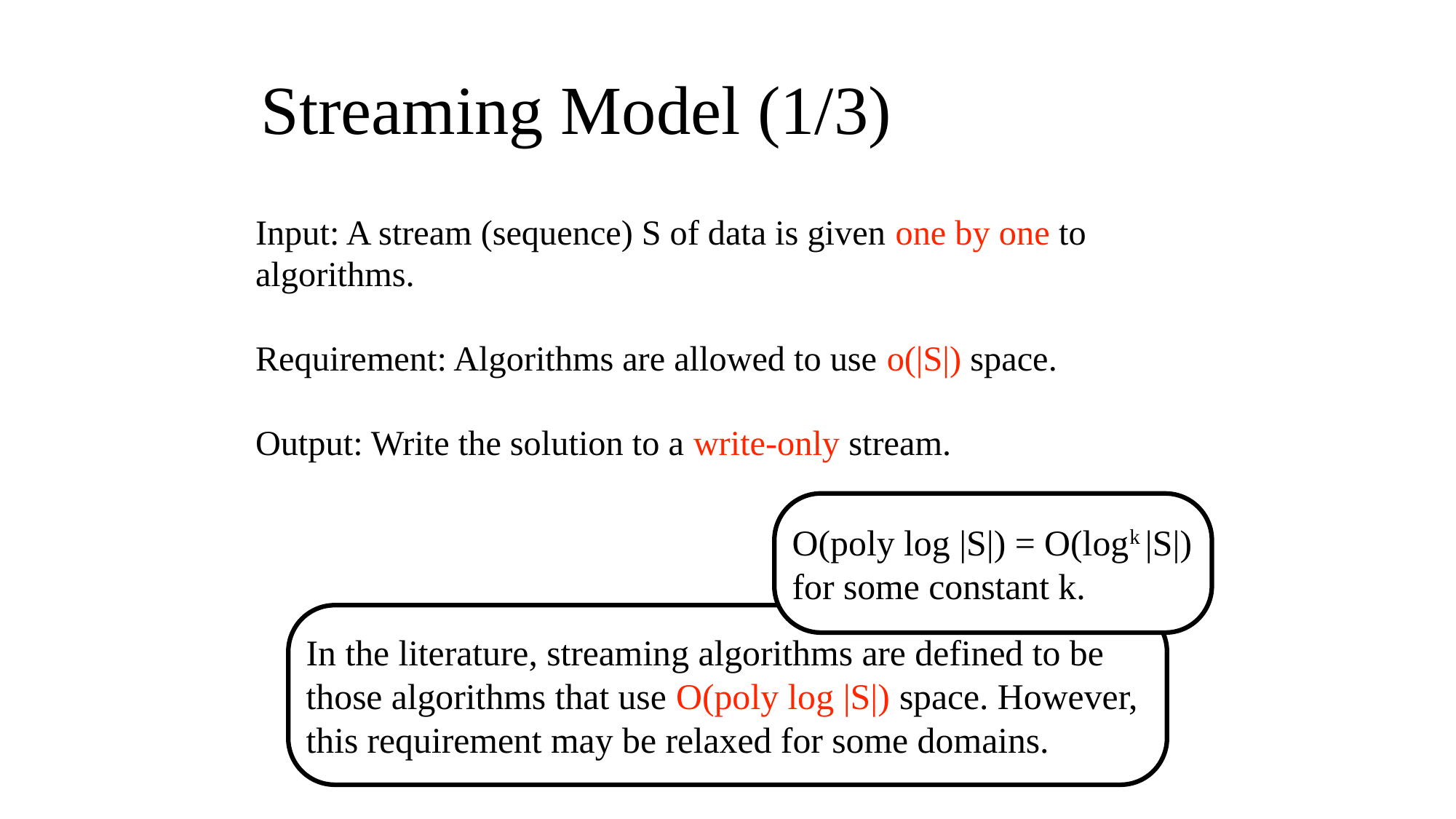

# Streaming Model (1/3)
Input: A stream (sequence) S of data is given one by one to algorithms.

Requirement: Algorithms are allowed to use o(|S|) space.

Output: Write the solution to a write-only stream.
O(poly log |S|) = O(logk |S|)
for some constant k.
In the literature, streaming algorithms are defined to be those algorithms that use O(poly log |S|) space. However, this requirement may be relaxed for some domains.